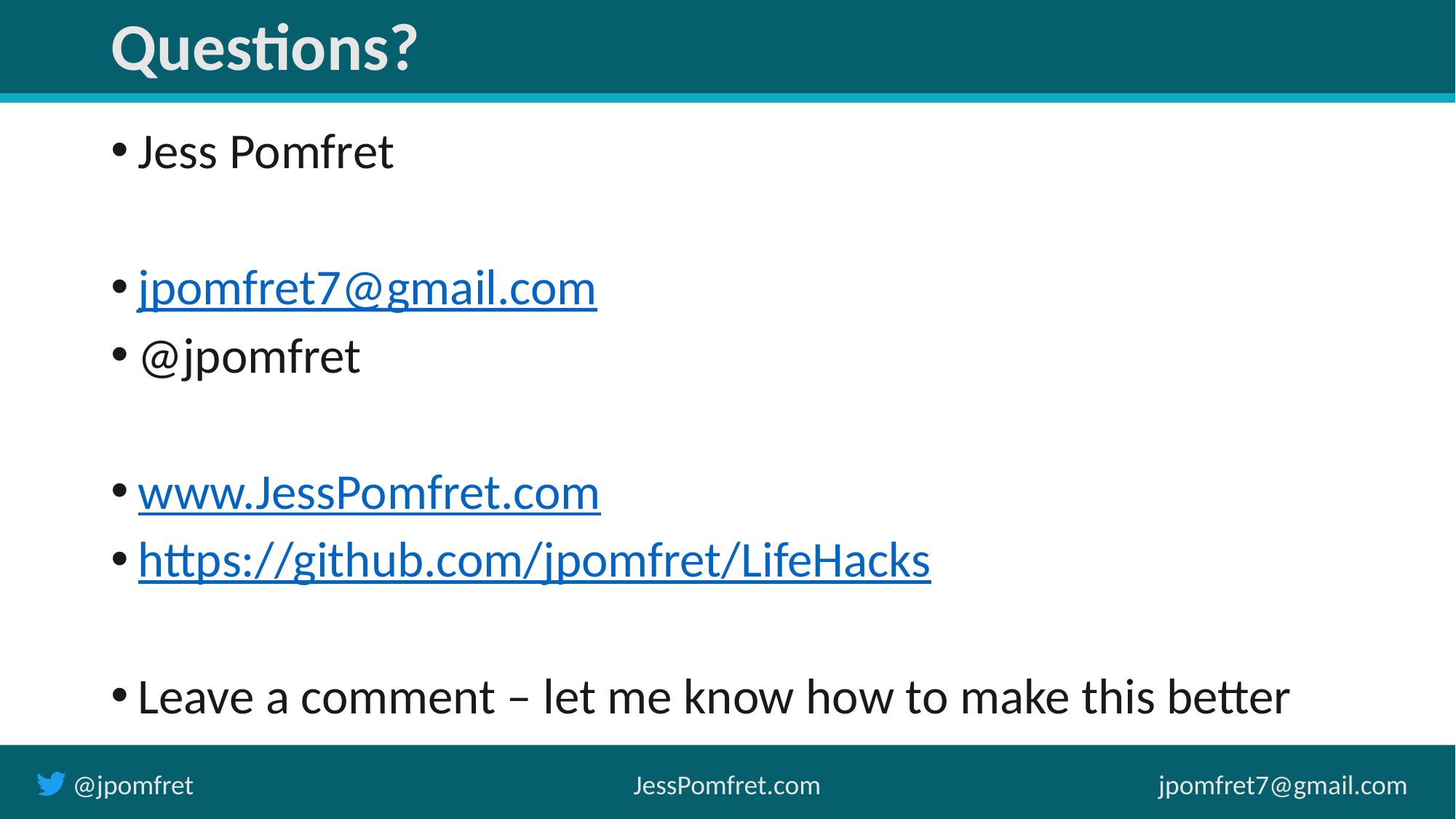

# Questions?
Jess Pomfret

jpomfret7@gmail.com
@jpomfret

www.JessPomfret.com
https://github.com/jpomfret/LifeHacks

Leave a comment – let me know how to make this better